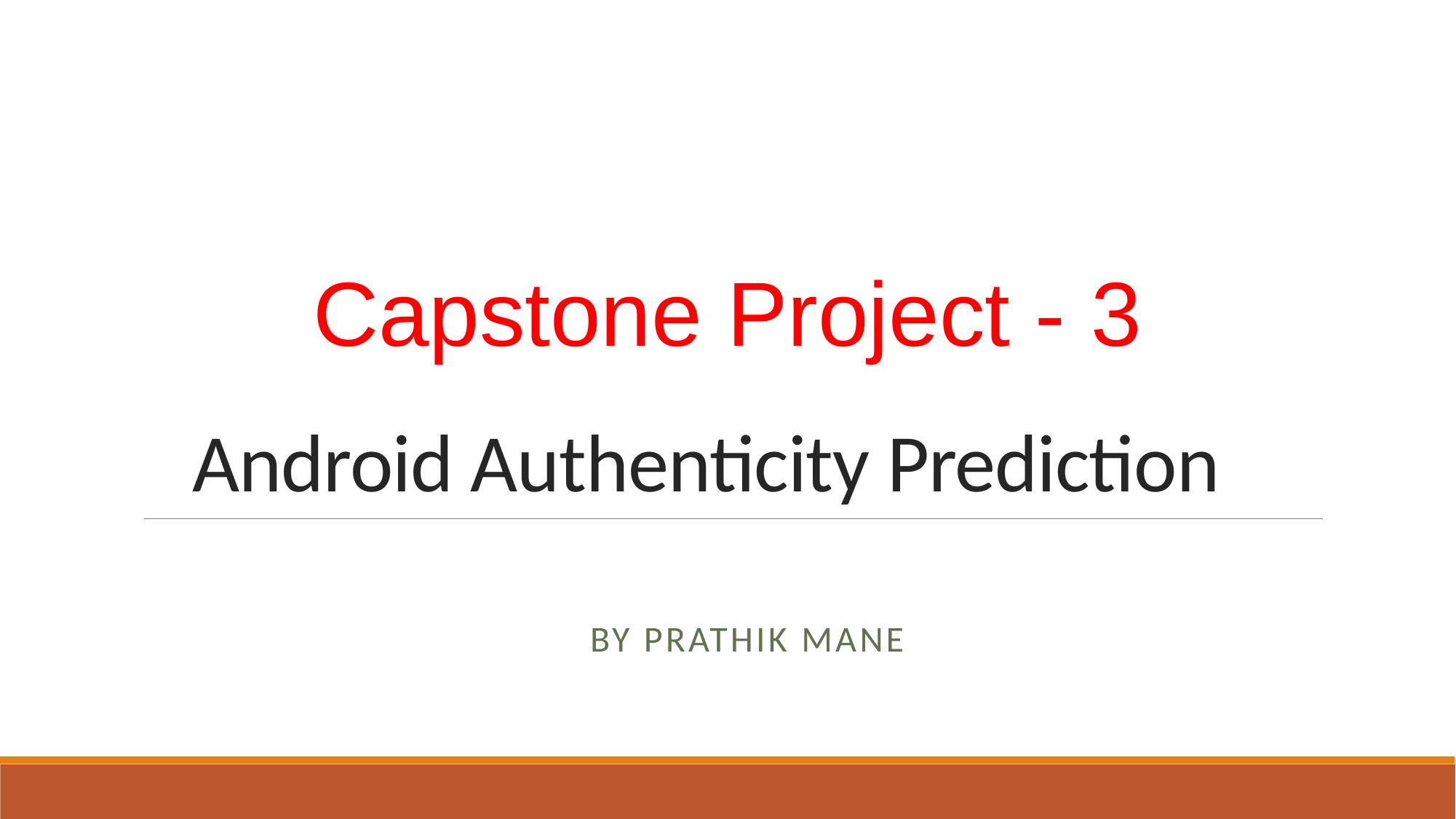

Capstone Project - 3
# Android Authenticity Prediction
By Prathik Mane